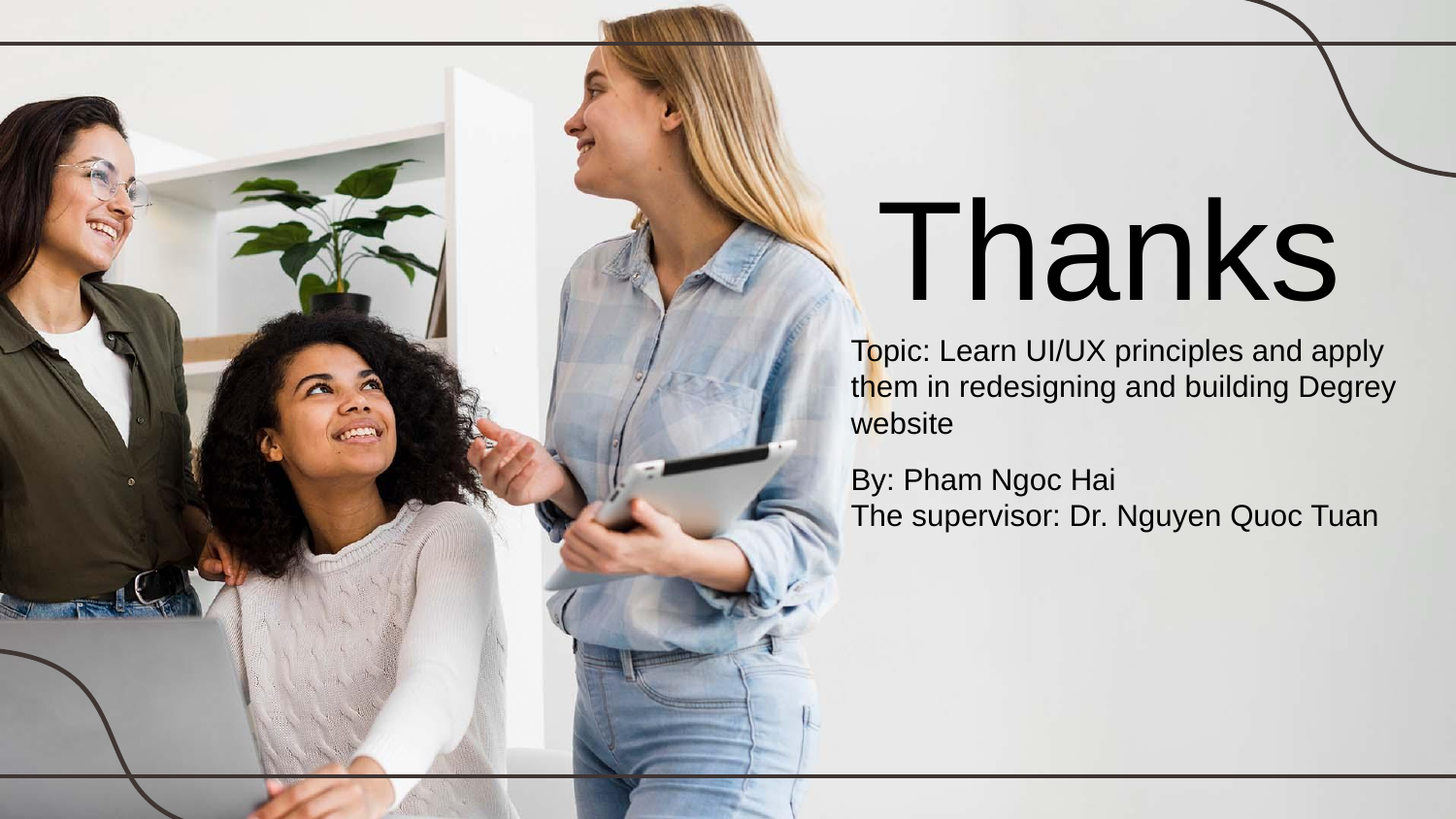

Thanks
Topic: Learn UI/UX principles and apply them in redesigning and building Degrey website
By: Pham Ngoc Hai
The supervisor: Dr. Nguyen Quoc Tuan